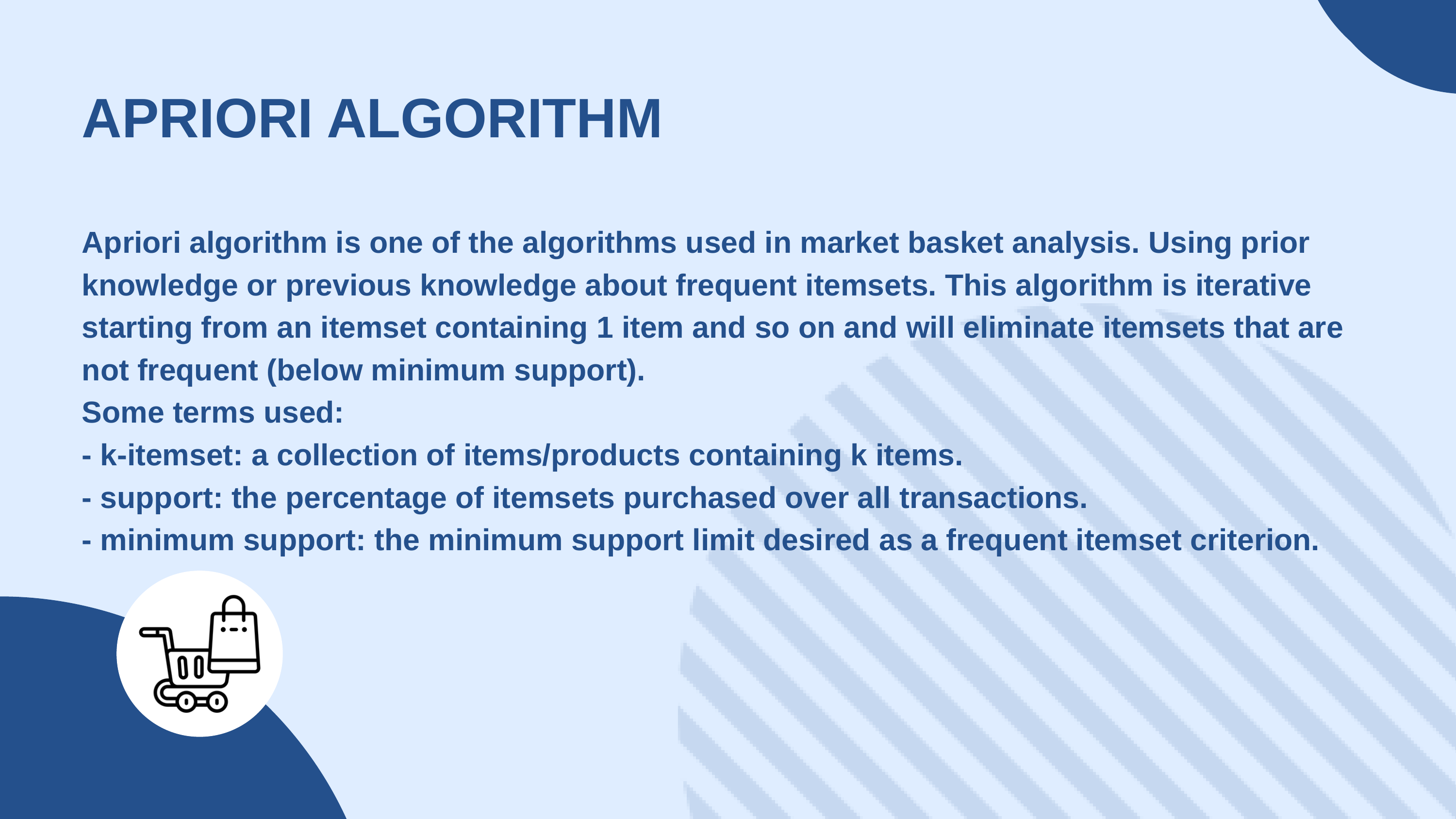

APRIORI ALGORITHM
Apriori algorithm is one of the algorithms used in market basket analysis. Using prior knowledge or previous knowledge about frequent itemsets. This algorithm is iterative starting from an itemset containing 1 item and so on and will eliminate itemsets that are not frequent (below minimum support).
Some terms used:
- k-itemset: a collection of items/products containing k items.
- support: the percentage of itemsets purchased over all transactions.
- minimum support: the minimum support limit desired as a frequent itemset criterion.